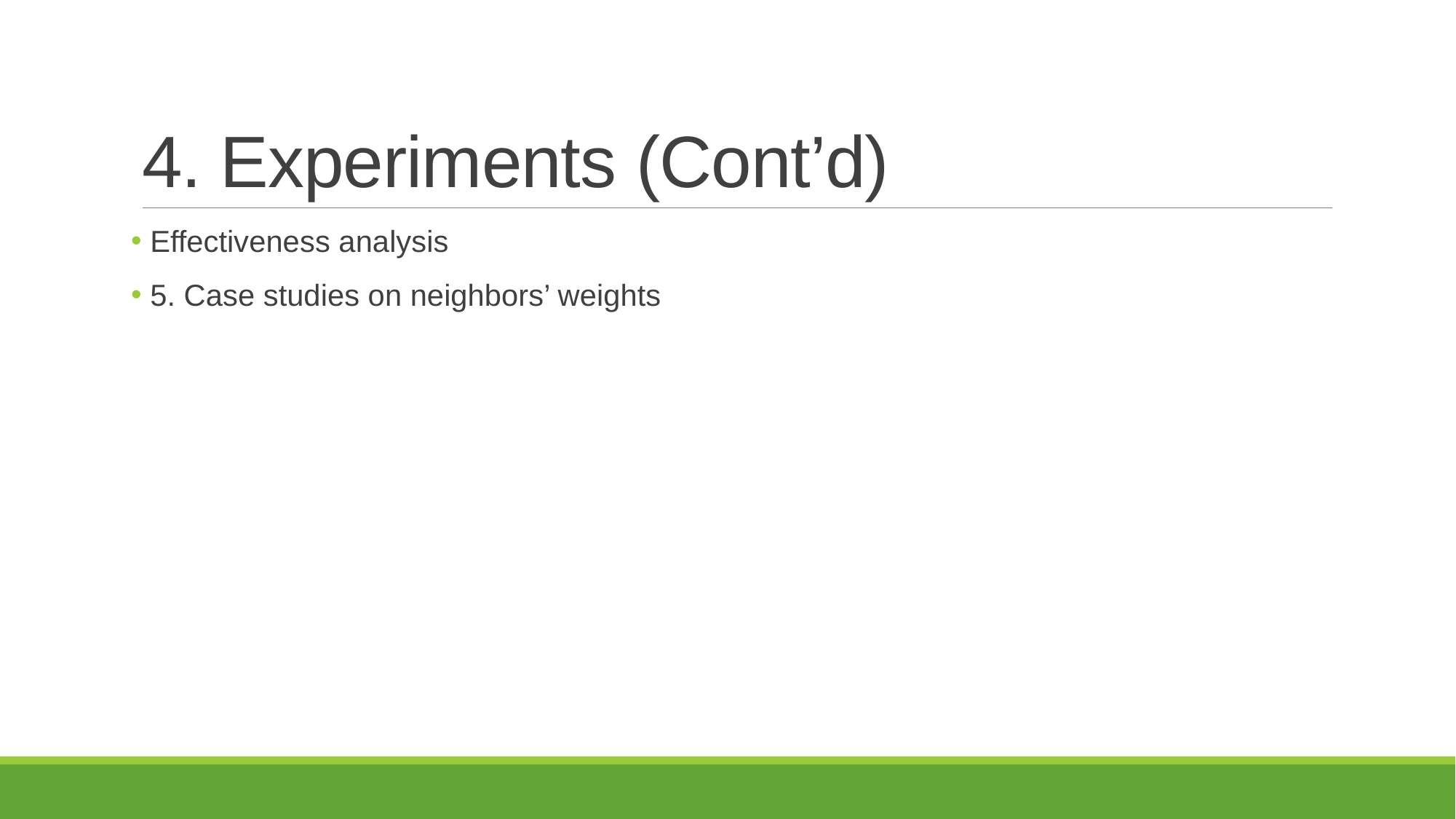

# 4. Experiments (Cont’d)
 Effectiveness analysis
 5. Case studies on neighbors’ weights